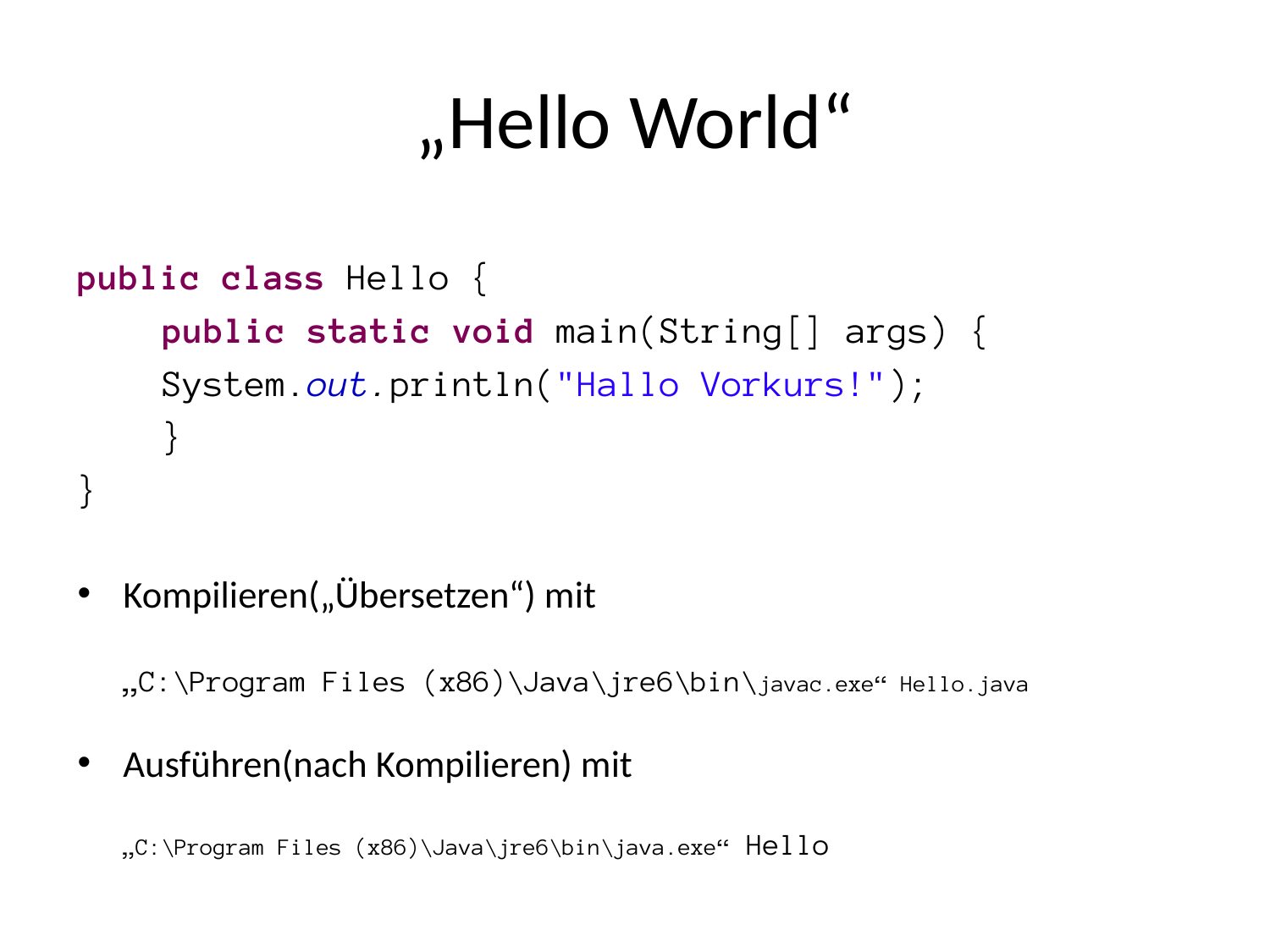

# „Hello World“
public class Hello {
	public static void main(String[] args) {
		System.out.println("Hallo Vorkurs!");
	}
}

Kompilieren(„Übersetzen“) mit
„C:\Program Files (x86)\Java\jre6\bin\javac.exe“ Hello.java
Ausführen(nach Kompilieren) mit
„C:\Program Files (x86)\Java\jre6\bin\java.exe“ Hello